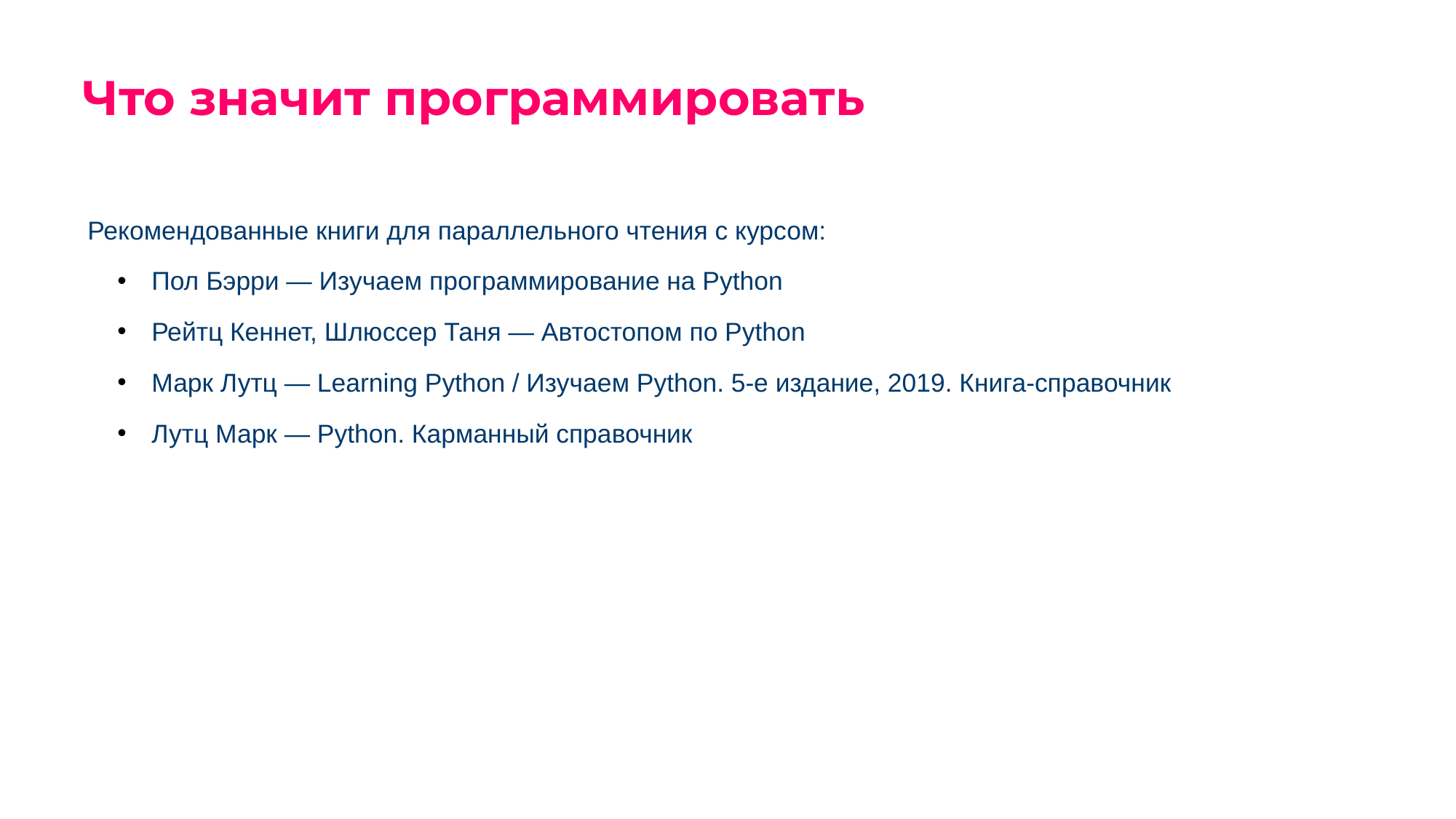

Что значит программировать
Рекомендованные книги для параллельного чтения с курсом:
Пол Бэрри — Изучаем программирование на Python
Рейтц Кеннет, Шлюссер Таня — Автостопом по Python
Марк Лутц — Learning Python / Изучаем Python. 5-е издание, 2019. Книга-справочник
Лутц Марк — Python. Карманный справочник